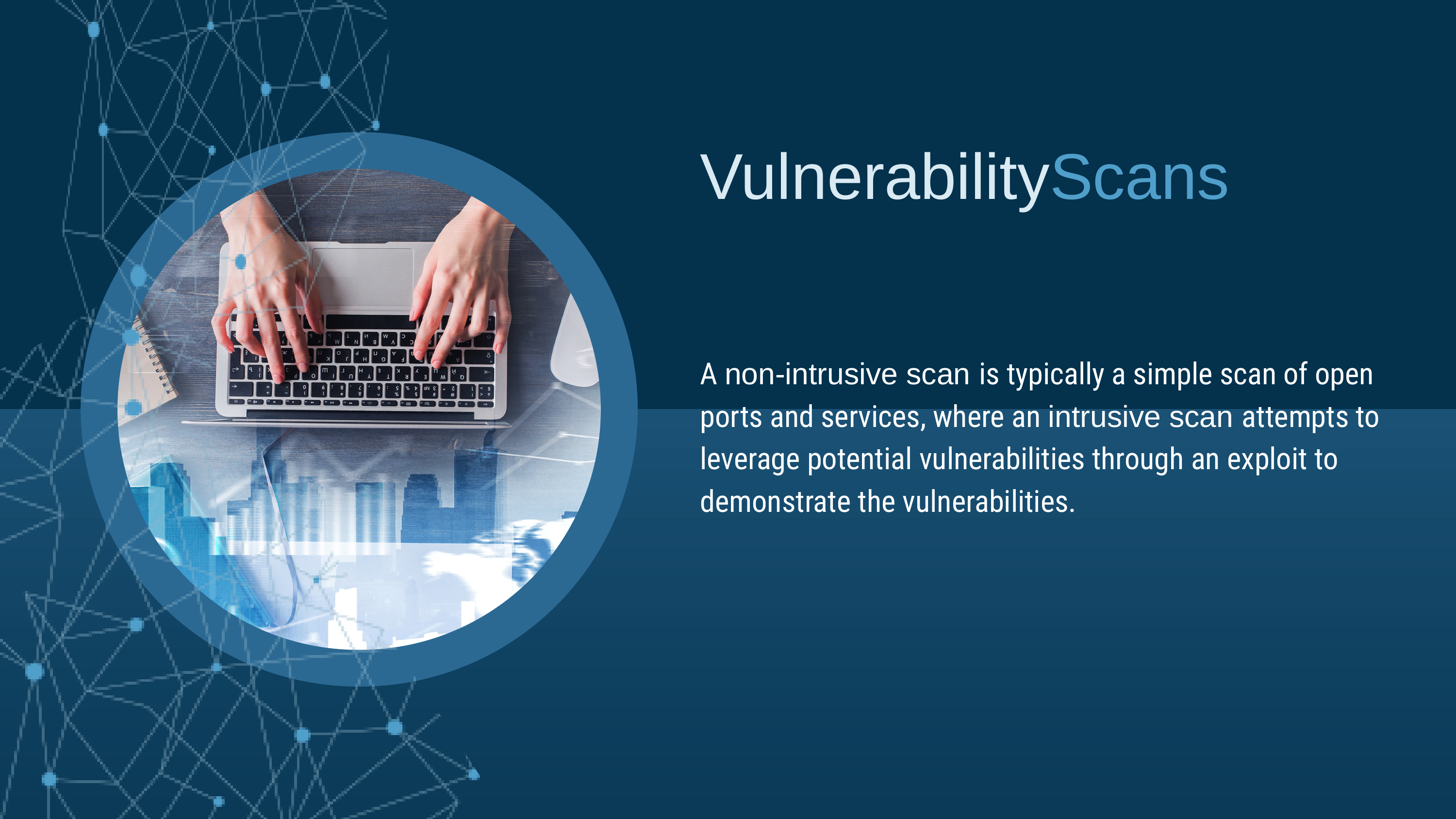

Vulnerability
Scans

A non-intrusive scan is typically a simple scan of open ports and services, where an intrusive scan attempts to leverage potential vulnerabilities through an exploit to demonstrate the vulnerabilities.